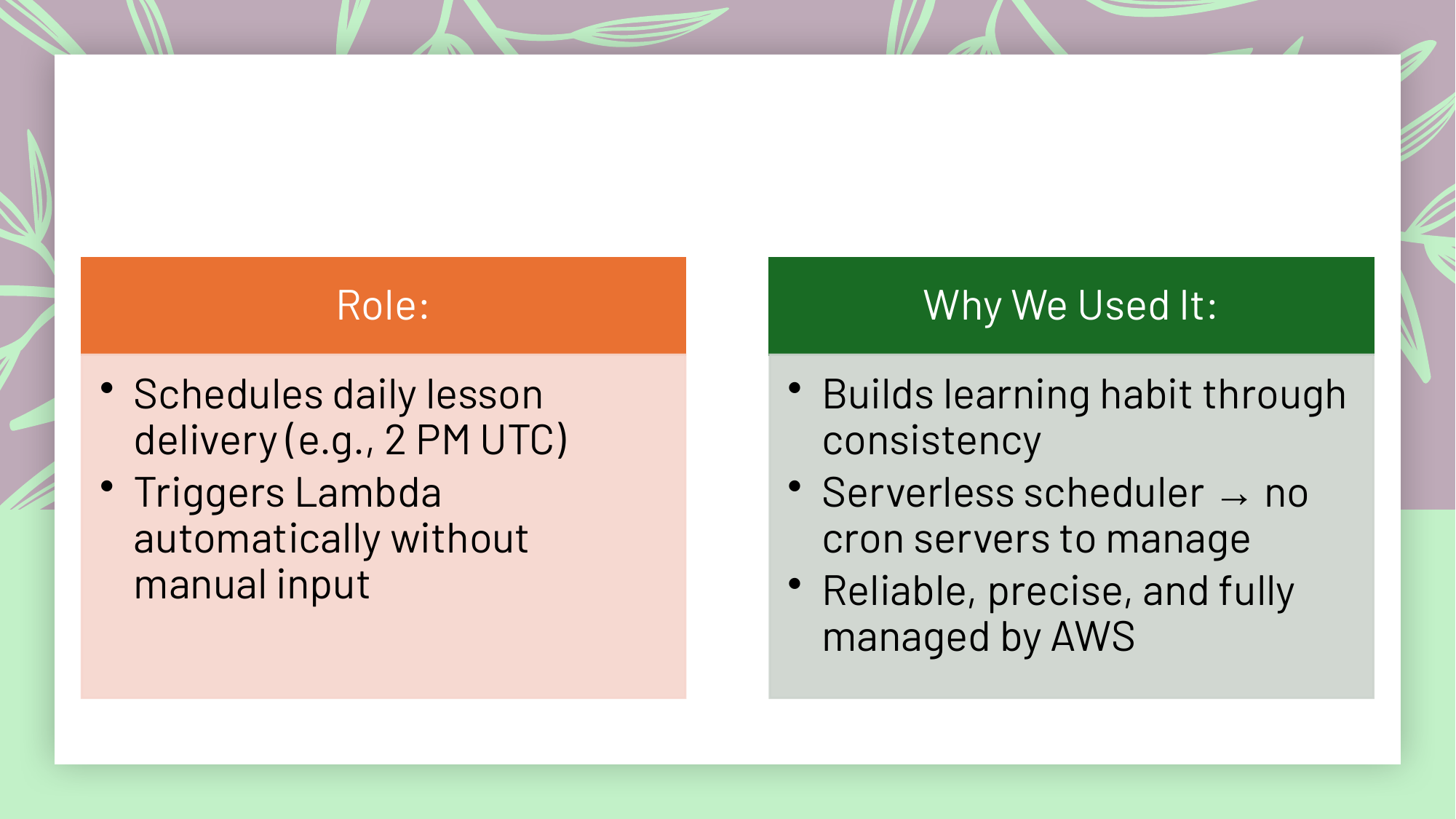

Role:
Schedules daily lesson delivery (e.g., 2 PM UTC)
Triggers Lambda automatically without manual input
Why We Used It:
Builds learning habit through consistency
Serverless scheduler → no cron servers to manage
Reliable, precise, and fully managed by AWS